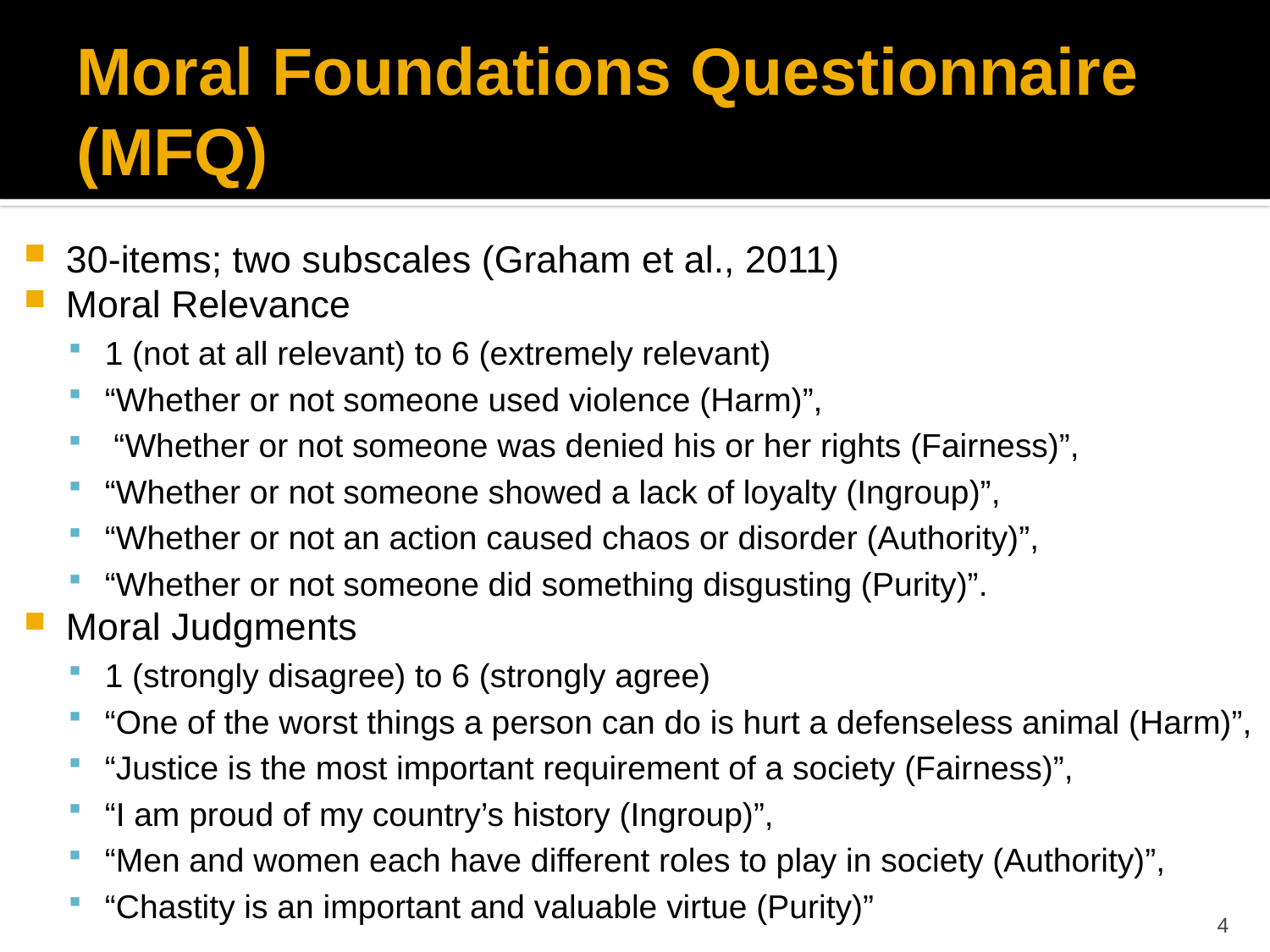

# Moral Foundations Questionnaire (MFQ)
30-items; two subscales (Graham et al., 2011)
Moral Relevance
1 (not at all relevant) to 6 (extremely relevant)
“Whether or not someone used violence (Harm)”,
 “Whether or not someone was denied his or her rights (Fairness)”,
“Whether or not someone showed a lack of loyalty (Ingroup)”,
“Whether or not an action caused chaos or disorder (Authority)”,
“Whether or not someone did something disgusting (Purity)”.
Moral Judgments
1 (strongly disagree) to 6 (strongly agree)
“One of the worst things a person can do is hurt a defenseless animal (Harm)”,
“Justice is the most important requirement of a society (Fairness)”,
“I am proud of my country’s history (Ingroup)”,
“Men and women each have different roles to play in society (Authority)”,
“Chastity is an important and valuable virtue (Purity)”
4